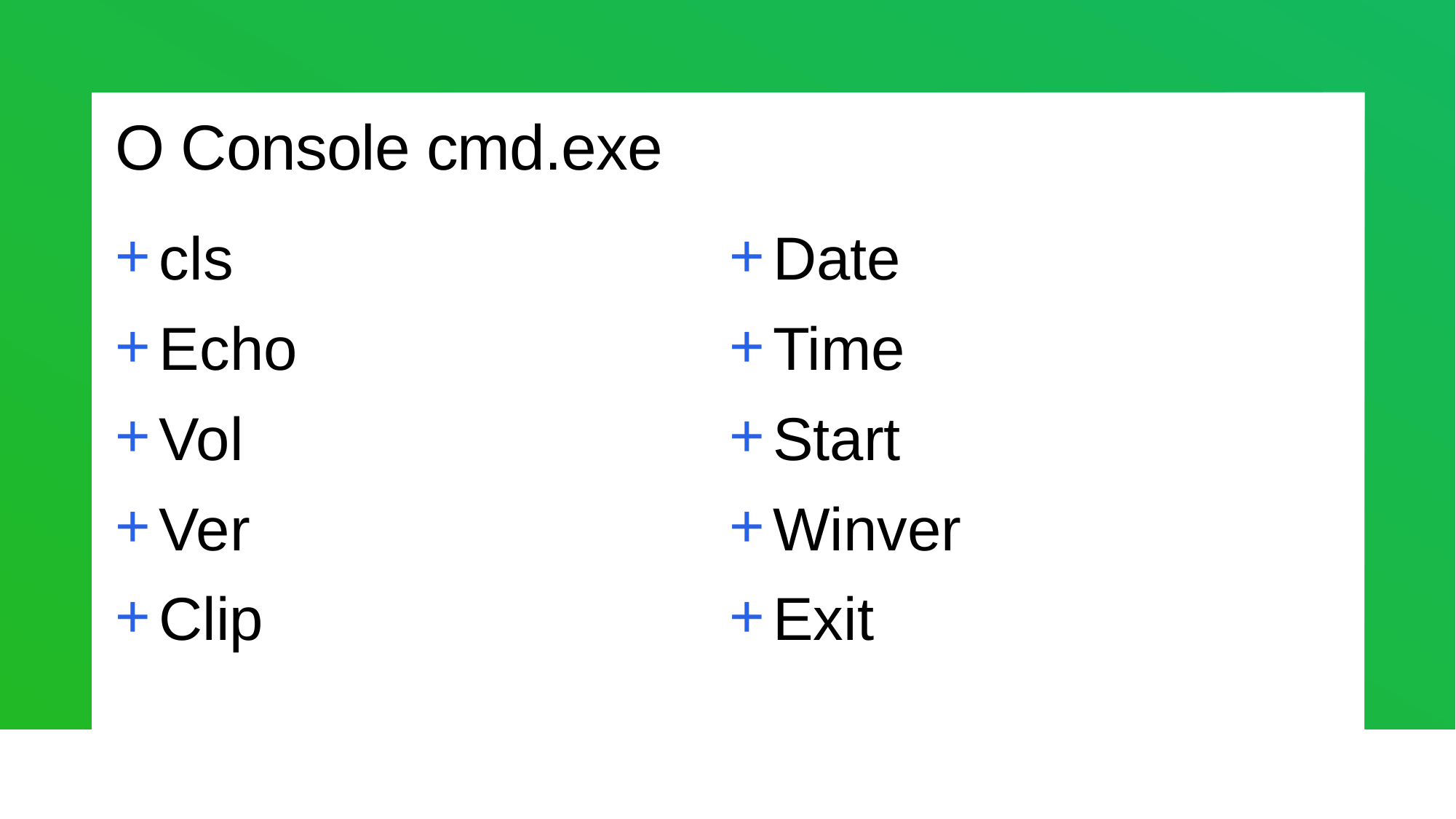

# O Console cmd.exe
cls
Echo
Vol
Ver
Clip
Date
Time
Start
Winver
Exit